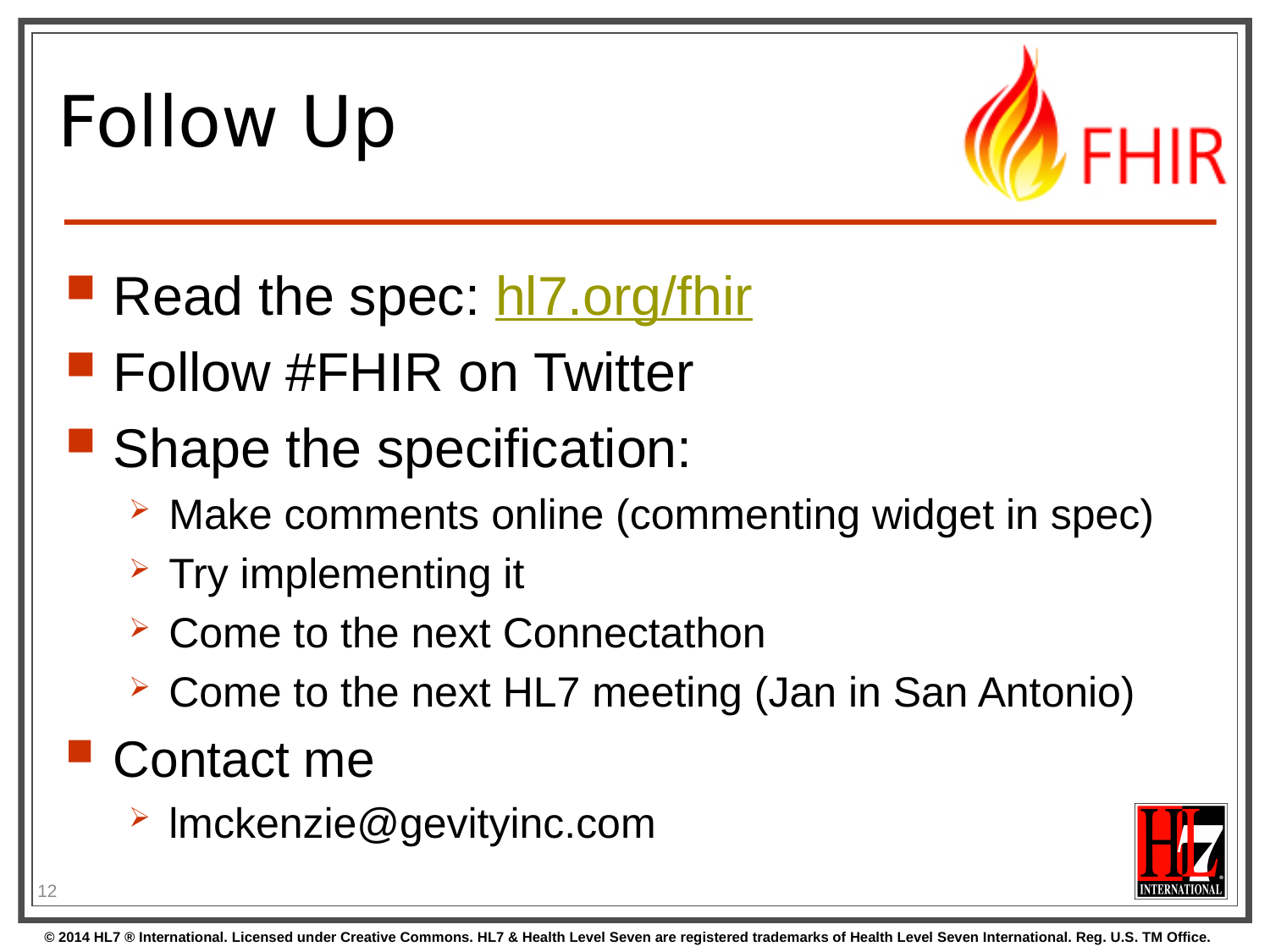

# Follow Up
Read the spec: hl7.org/fhir
Follow #FHIR on Twitter
Shape the specification:
Make comments online (commenting widget in spec)
Try implementing it
Come to the next Connectathon
Come to the next HL7 meeting (Jan in San Antonio)
Contact me
lmckenzie@gevityinc.com
12